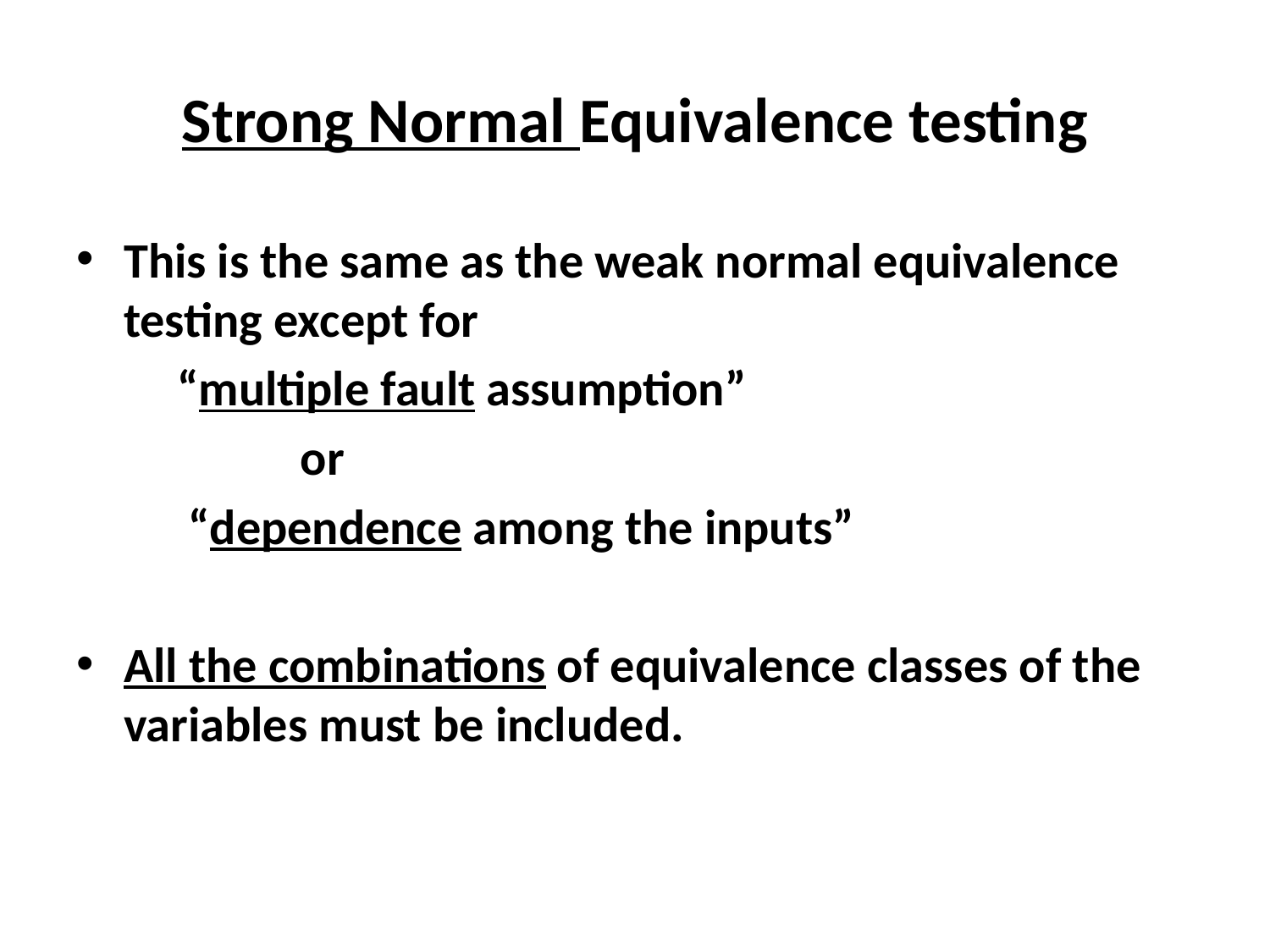

# Strong Normal Equivalence testing
This is the same as the weak normal equivalence testing except for
         “multiple fault assumption”
                    or
          “dependence among the inputs”

All the combinations of equivalence classes of the variables must be included.